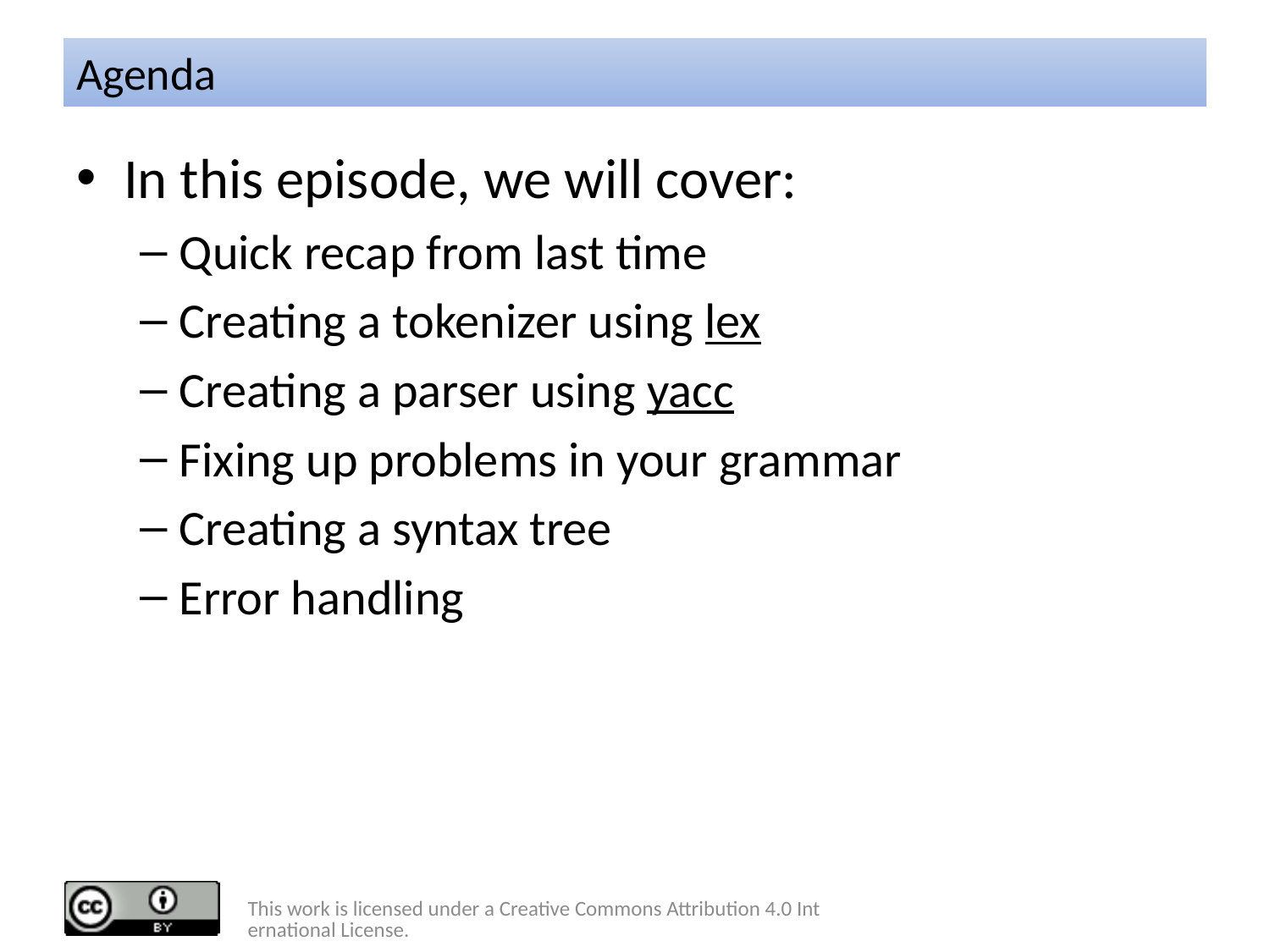

# Agenda
In this episode, we will cover:
Quick recap from last time
Creating a tokenizer using lex
Creating a parser using yacc
Fixing up problems in your grammar
Creating a syntax tree
Error handling
This work is licensed under a Creative Commons Attribution 4.0 International License.